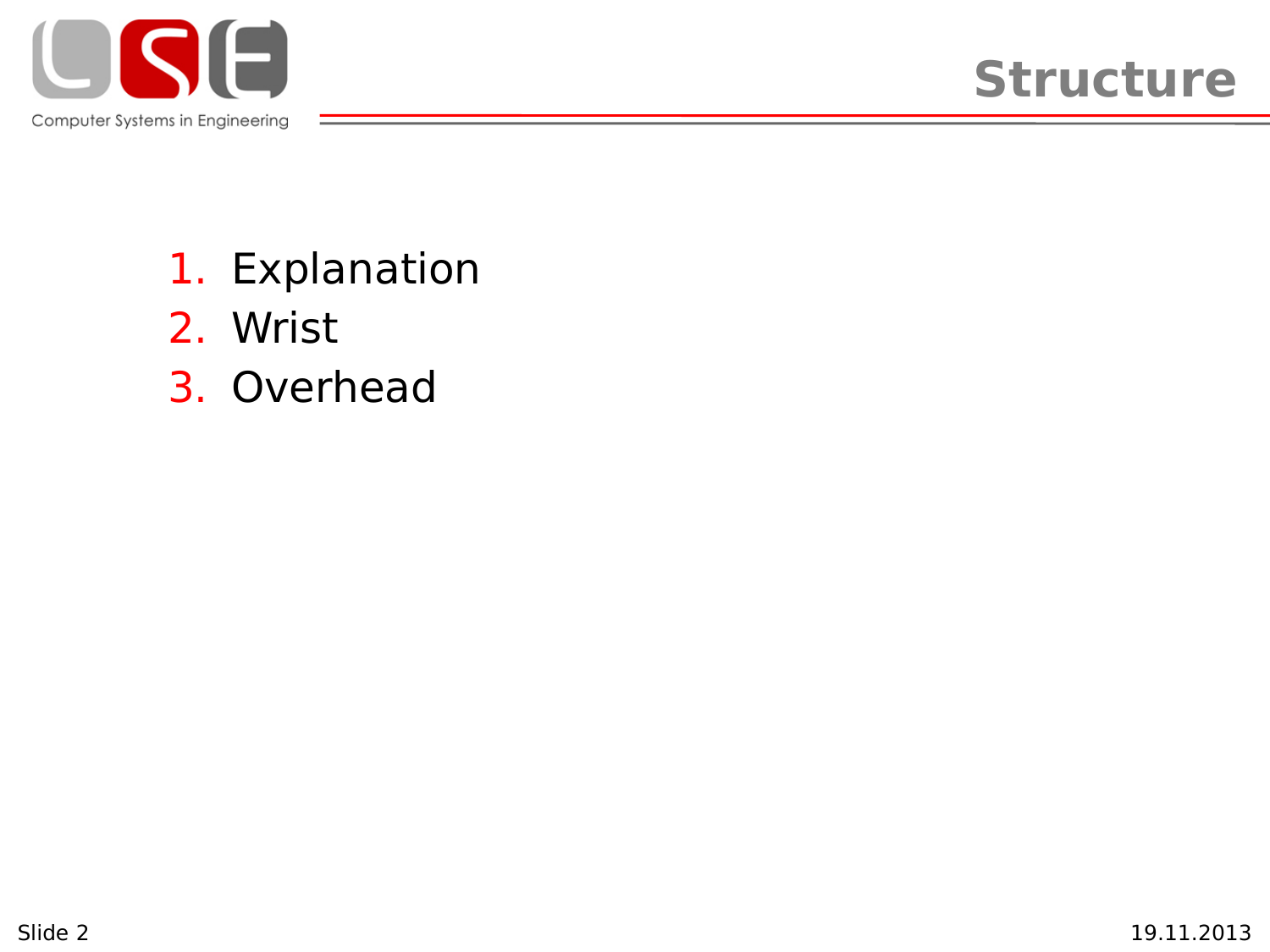

# Structure

Explanation
Wrist
Overhead
Slide 2
19.11.2013